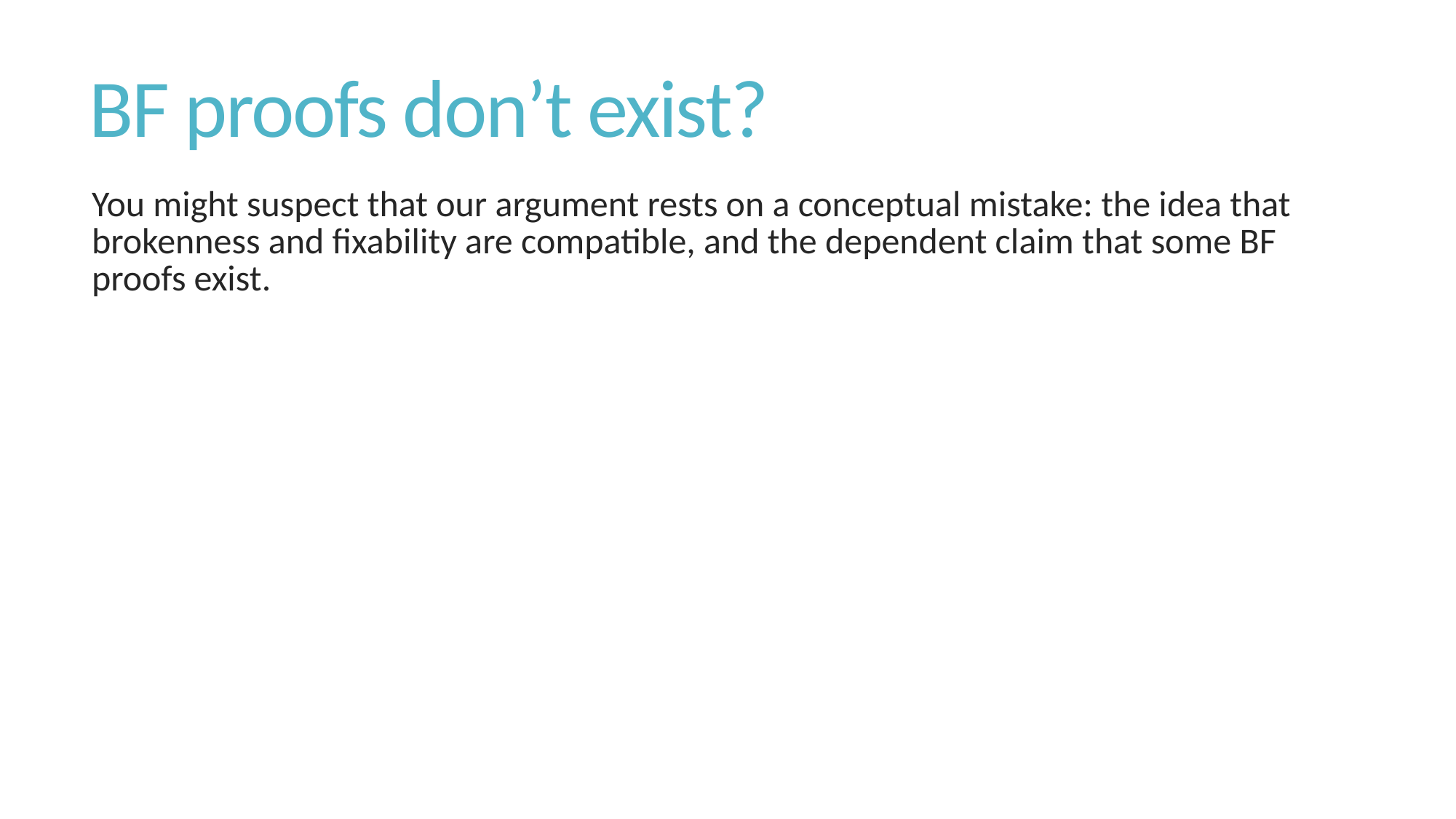

# BF proofs don’t exist?
You might suspect that our argument rests on a conceptual mistake: the idea that brokenness and fixability are compatible, and the dependent claim that some BF proofs exist.